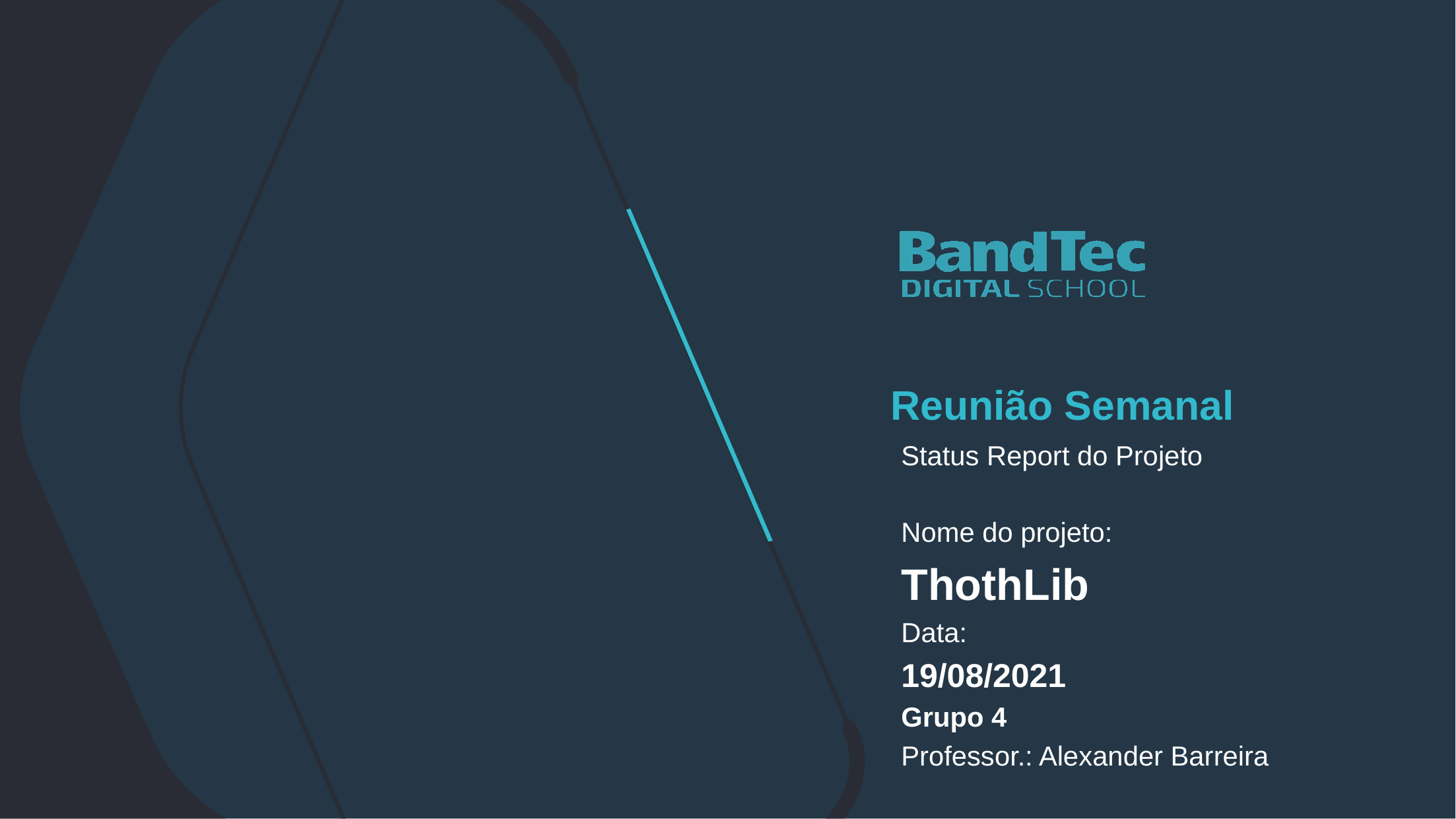

Reunião Semanal
Status Report do Projeto

Nome do projeto:
ThothLib
Data:
19/08/2021
Grupo 4
Professor.: Alexander Barreira